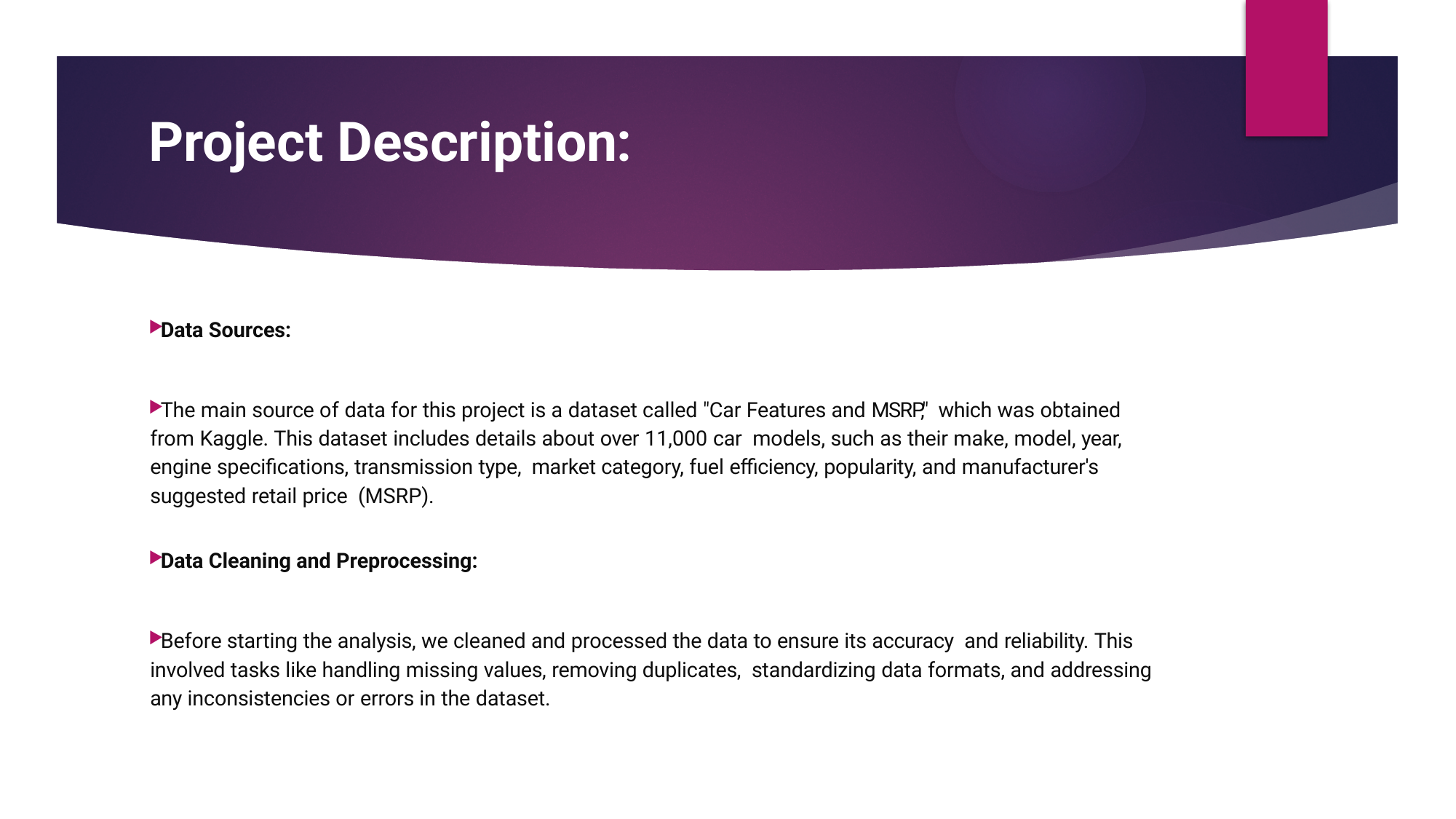

# Project Description:
Data Sources:

The main source of data for this project is a dataset called "Car Features and MSRP,"  which was obtained from Kaggle. This dataset includes details about over 11,000 car  models, such as their make, model, year, engine speciﬁcations, transmission type,  market category, fuel eﬃciency, popularity, and manufacturer's suggested retail price  (MSRP).

Data Cleaning and Preprocessing:

Before starting the analysis, we cleaned and processed the data to ensure its accuracy  and reliability. This involved tasks like handling missing values, removing duplicates,  standardizing data formats, and addressing any inconsistencies or errors in the dataset.